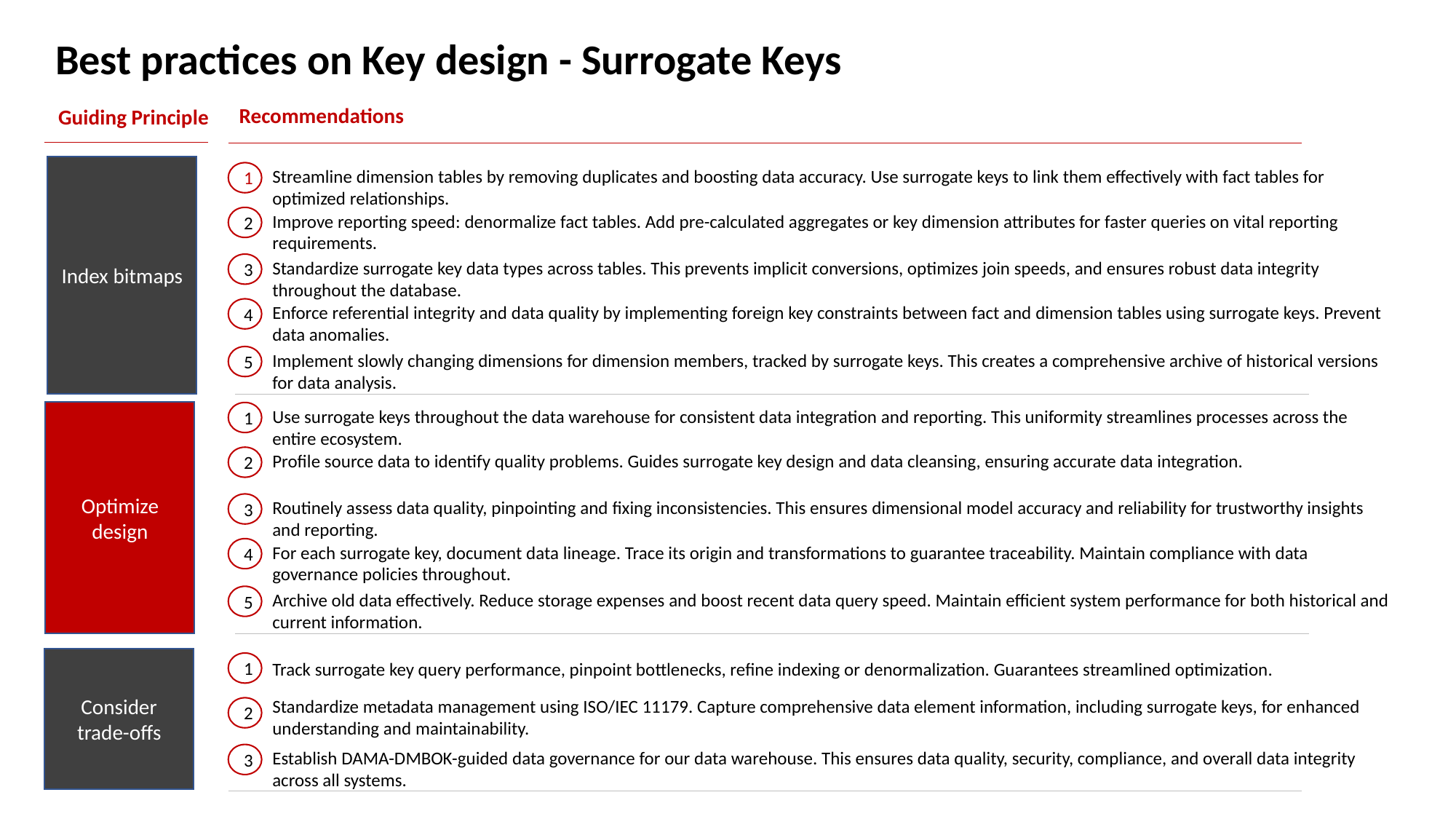

Best practices on Key design - Surrogate Keys
Recommendations
Guiding Principle
Index bitmaps
Streamline dimension tables by removing duplicates and boosting data accuracy. Use surrogate keys to link them effectively with fact tables for optimized relationships.
1
Improve reporting speed: denormalize fact tables. Add pre-calculated aggregates or key dimension attributes for faster queries on vital reporting requirements.
2
Standardize surrogate key data types across tables. This prevents implicit conversions, optimizes join speeds, and ensures robust data integrity throughout the database.
3
Enforce referential integrity and data quality by implementing foreign key constraints between fact and dimension tables using surrogate keys. Prevent data anomalies.
4
Implement slowly changing dimensions for dimension members, tracked by surrogate keys. This creates a comprehensive archive of historical versions for data analysis.
5
Use surrogate keys throughout the data warehouse for consistent data integration and reporting. This uniformity streamlines processes across the entire ecosystem.
Optimize design
1
Profile source data to identify quality problems. Guides surrogate key design and data cleansing, ensuring accurate data integration.
2
Routinely assess data quality, pinpointing and fixing inconsistencies. This ensures dimensional model accuracy and reliability for trustworthy insights and reporting.
3
For each surrogate key, document data lineage. Trace its origin and transformations to guarantee traceability. Maintain compliance with data governance policies throughout.
4
Archive old data effectively. Reduce storage expenses and boost recent data query speed. Maintain efficient system performance for both historical and current information.
5
Consider trade-offs
Track surrogate key query performance, pinpoint bottlenecks, refine indexing or denormalization. Guarantees streamlined optimization.
1
Standardize metadata management using ISO/IEC 11179. Capture comprehensive data element information, including surrogate keys, for enhanced understanding and maintainability.
2
Establish DAMA-DMBOK-guided data governance for our data warehouse. This ensures data quality, security, compliance, and overall data integrity across all systems.
3